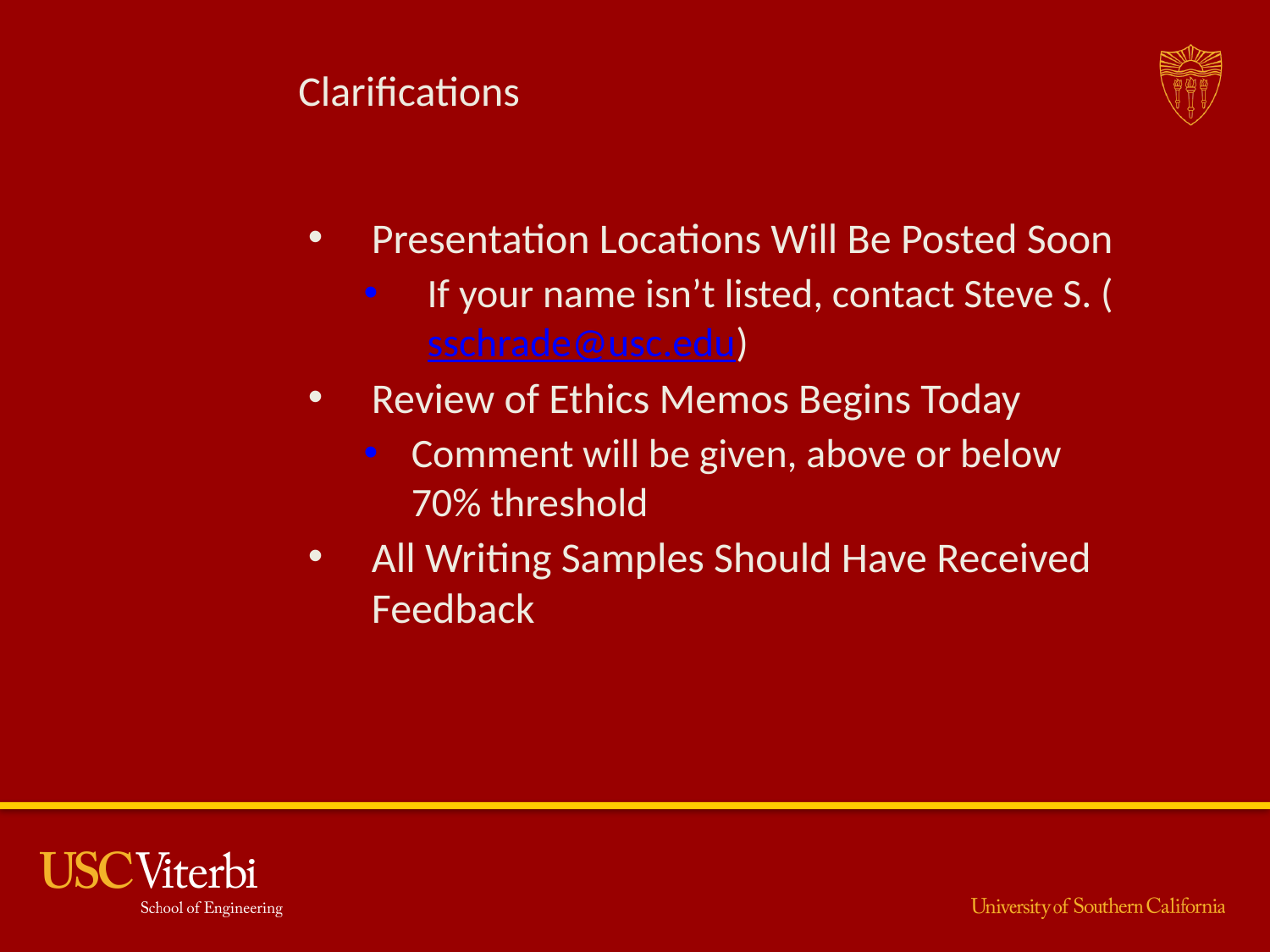

# Clarifications

Presentation Locations Will Be Posted Soon
If your name isn’t listed, contact Steve S. (sschrade@usc.edu)
Review of Ethics Memos Begins Today
Comment will be given, above or below 70% threshold
All Writing Samples Should Have Received Feedback